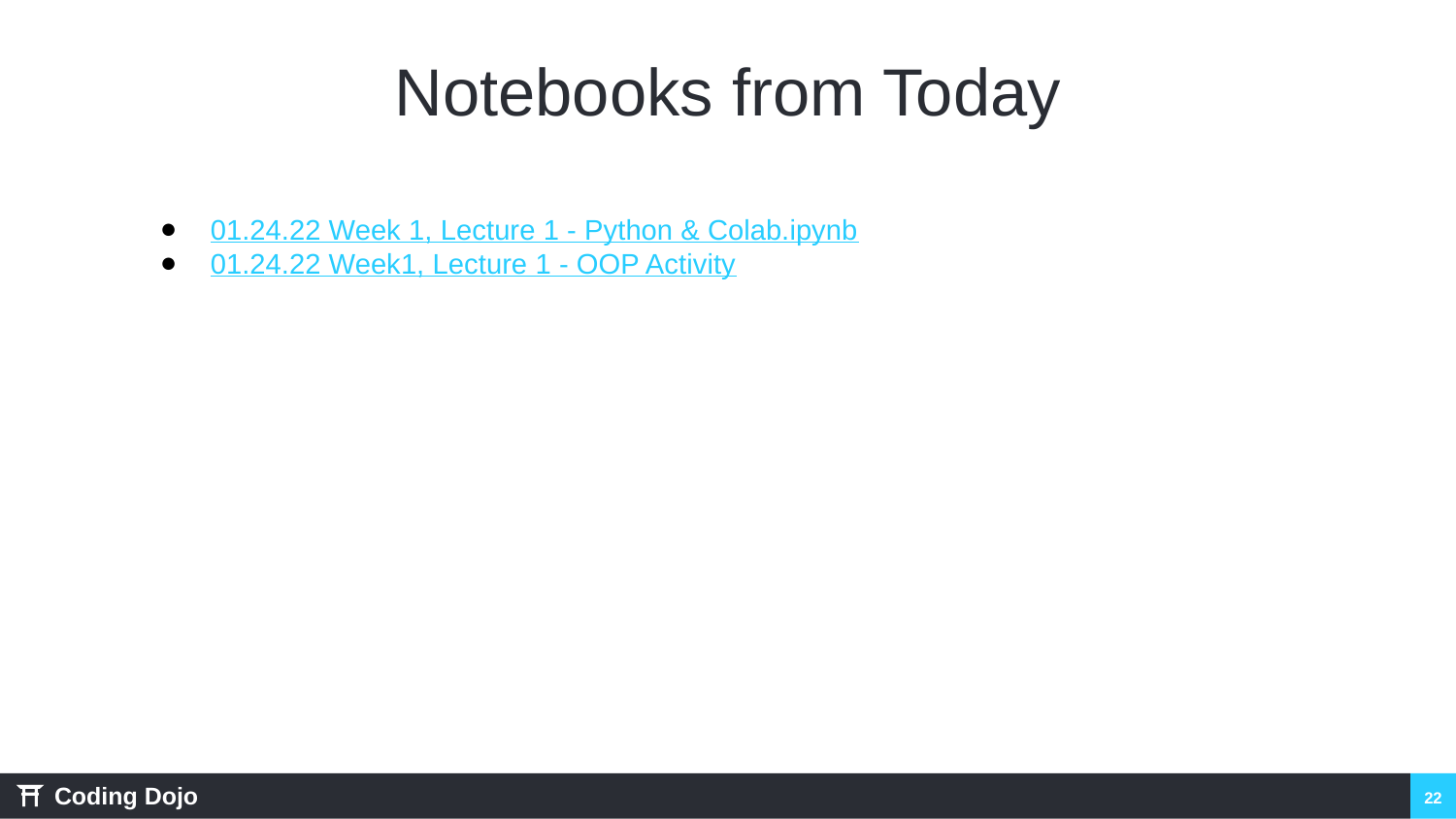

# Notebooks from Today
01.24.22 Week 1, Lecture 1 - Python & Colab.ipynb
01.24.22 Week1, Lecture 1 - OOP Activity